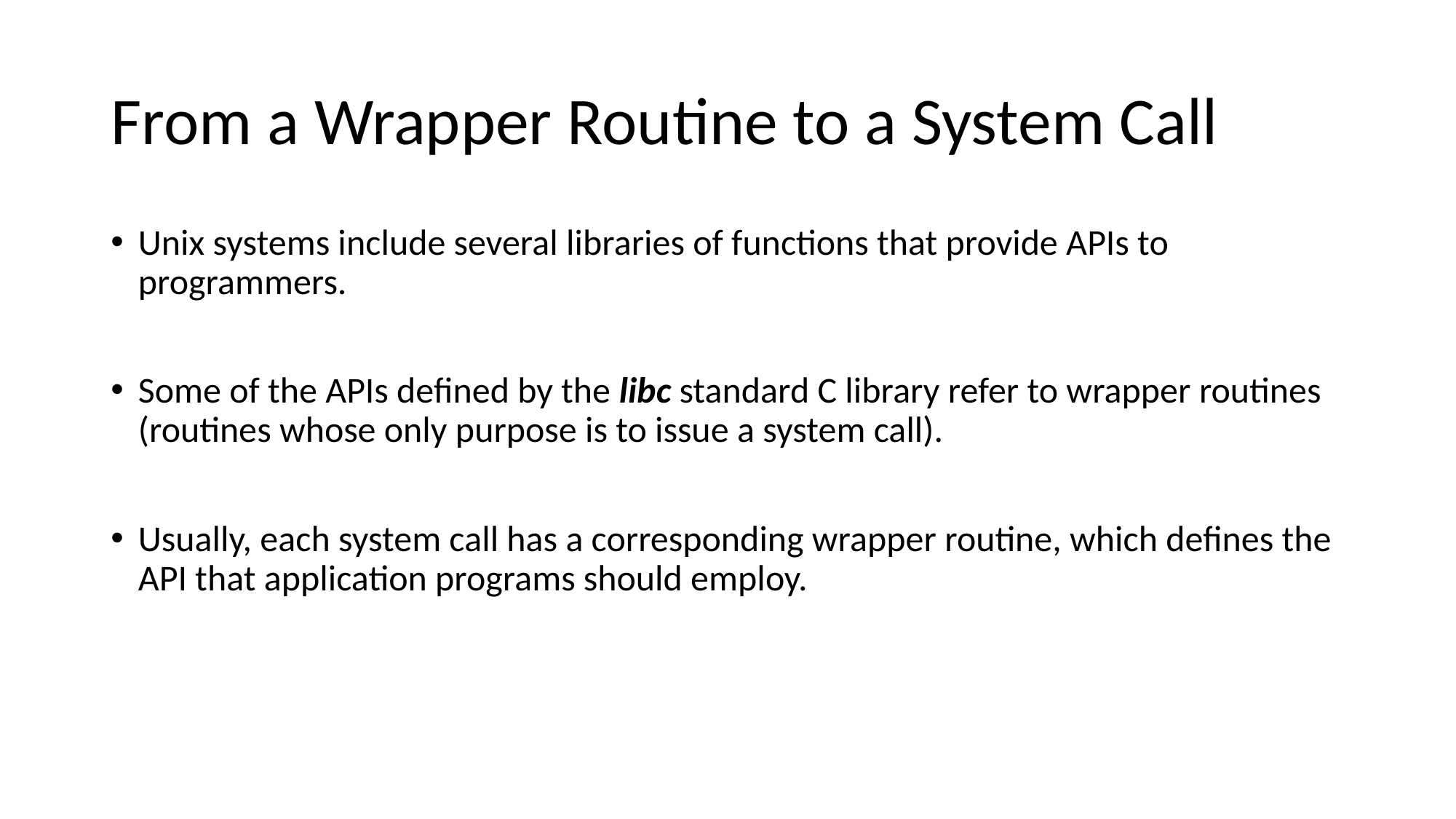

# From a Wrapper Routine to a System Call
Unix systems include several libraries of functions that provide APIs to programmers.

Some of the APIs defined by the libc standard C library refer to wrapper routines (routines whose only purpose is to issue a system call).

Usually, each system call has a corresponding wrapper routine, which defines the API that application programs should employ.